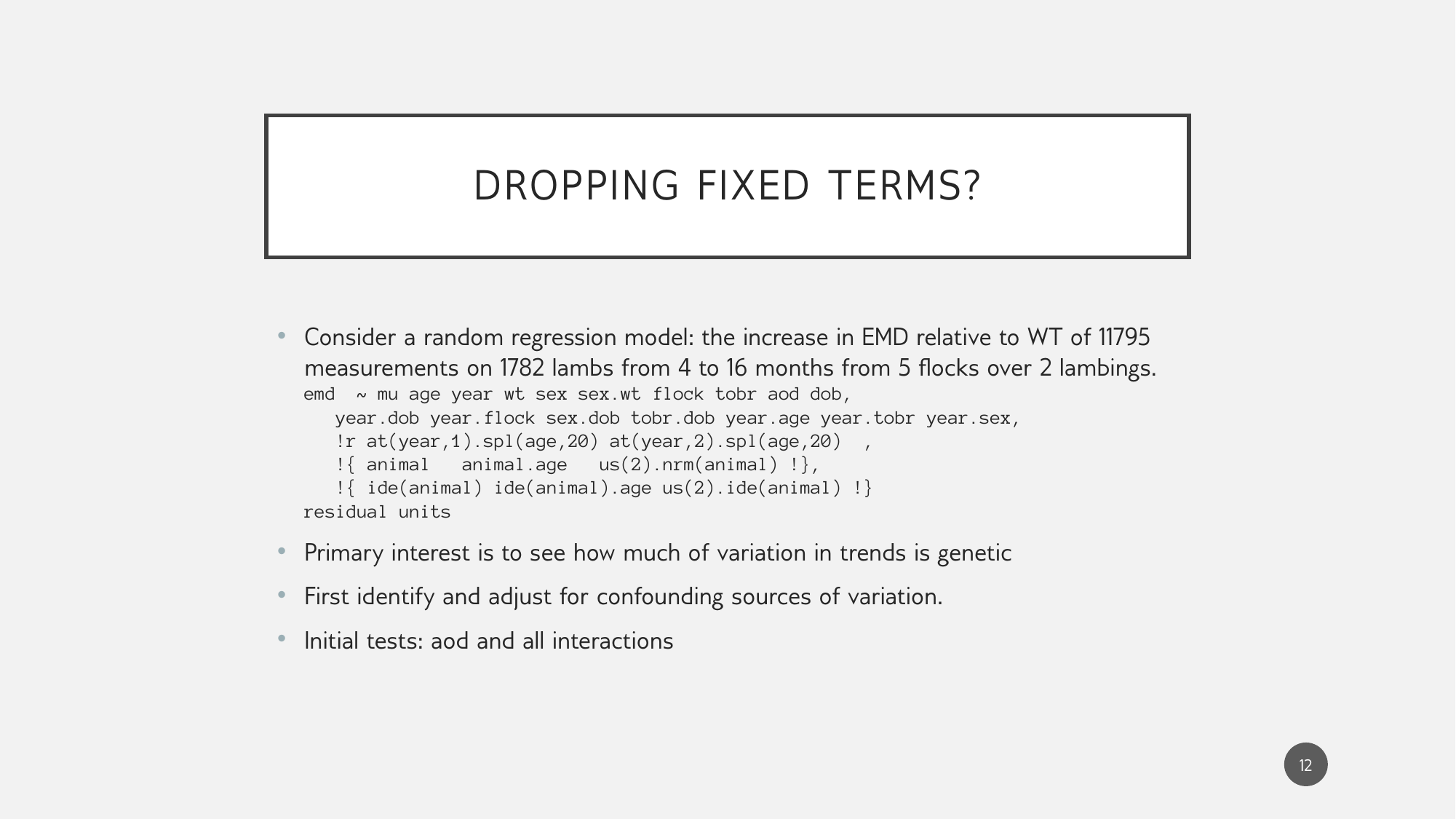

# Dropping Fixed terms?
Consider a random regression model: the increase in EMD relative to WT of 11795 measurements on 1782 lambs from 4 to 16 months from 5 flocks over 2 lambings.
emd  ~ mu age year wt sex sex.wt flock tobr aod dob,
   year.dob year.flock sex.dob tobr.dob year.age year.tobr year.sex,
   !r at(year,1).spl(age,20) at(year,2).spl(age,20)  ,
   !{ animal   animal.age   us(2).nrm(animal) !},
   !{ ide(animal) ide(animal).age us(2).ide(animal) !}
residual units
Primary interest is to see how much of variation in trends is genetic
First identify and adjust for confounding sources of variation.
Initial tests: aod and all interactions
12